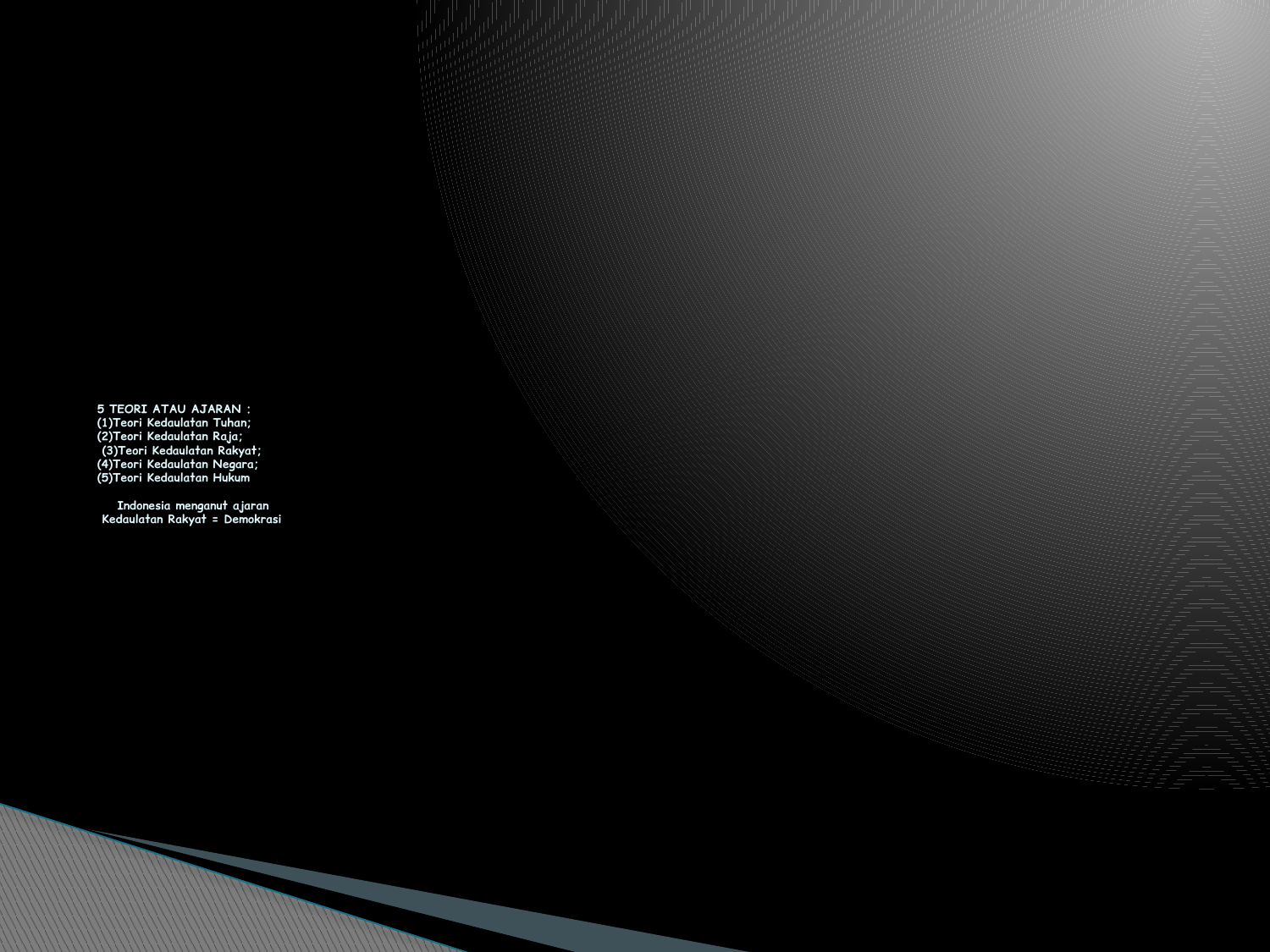

# 5 TEORI ATAU AJARAN : (1)Teori Kedaulatan Tuhan; (2)Teori Kedaulatan Raja; (3)Teori Kedaulatan Rakyat; (4)Teori Kedaulatan Negara; (5)Teori Kedaulatan Hukum Indonesia menganut ajaran Kedaulatan Rakyat = Demokrasi